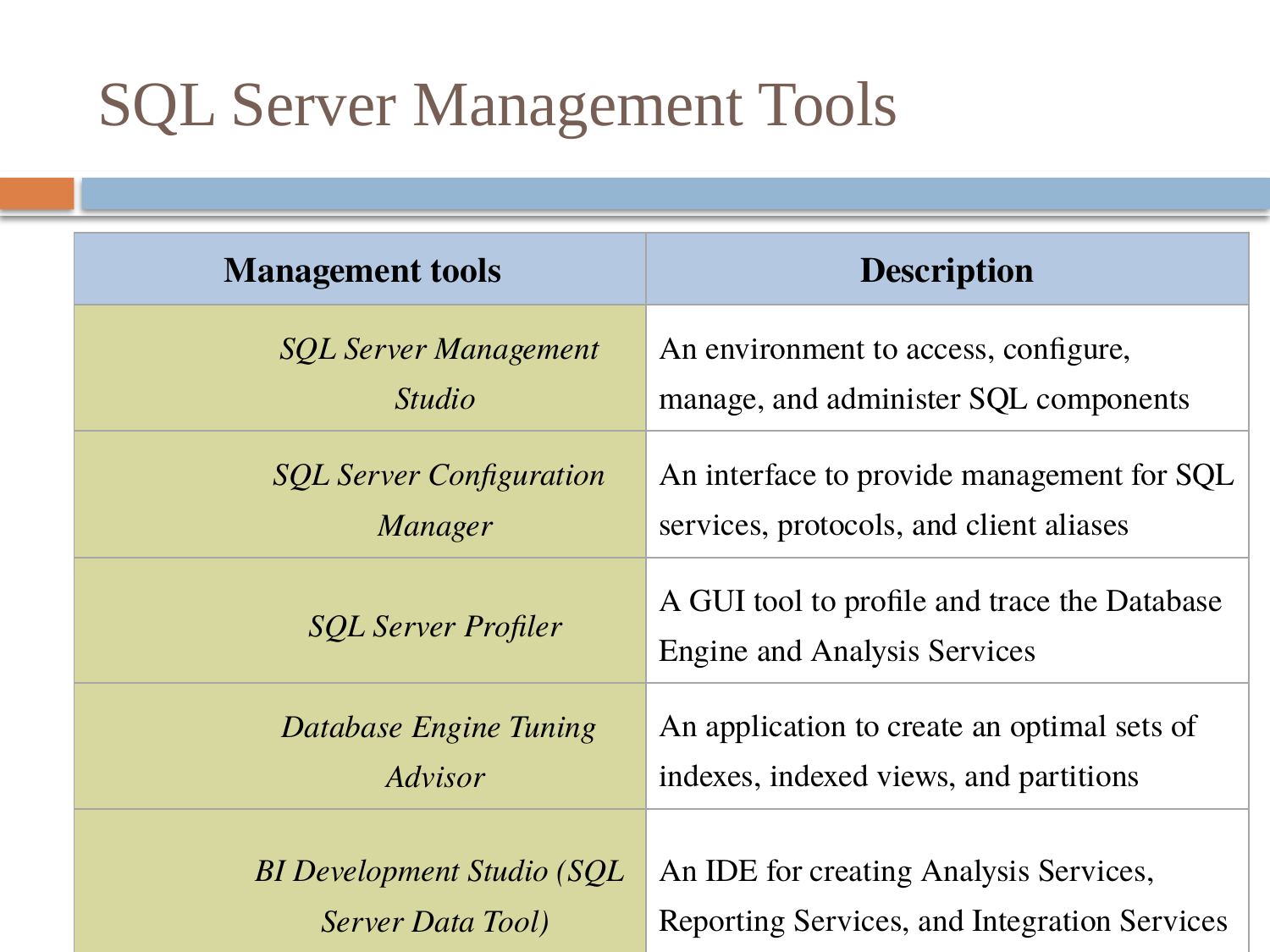

# SQL Server Management Tools
| Management tools | Description |
| --- | --- |
| SQL Server Management Studio | An environment to access, configure, manage, and administer SQL components |
| SQL Server Configuration Manager | An interface to provide management for SQL services, protocols, and client aliases |
| SQL Server Profiler | A GUI tool to profile and trace the Database Engine and Analysis Services |
| Database Engine Tuning Advisor | An application to create an optimal sets of indexes, indexed views, and partitions |
| BI Development Studio (SQL Server Data Tool) | An IDE for creating Analysis Services, Reporting Services, and Integration Services |